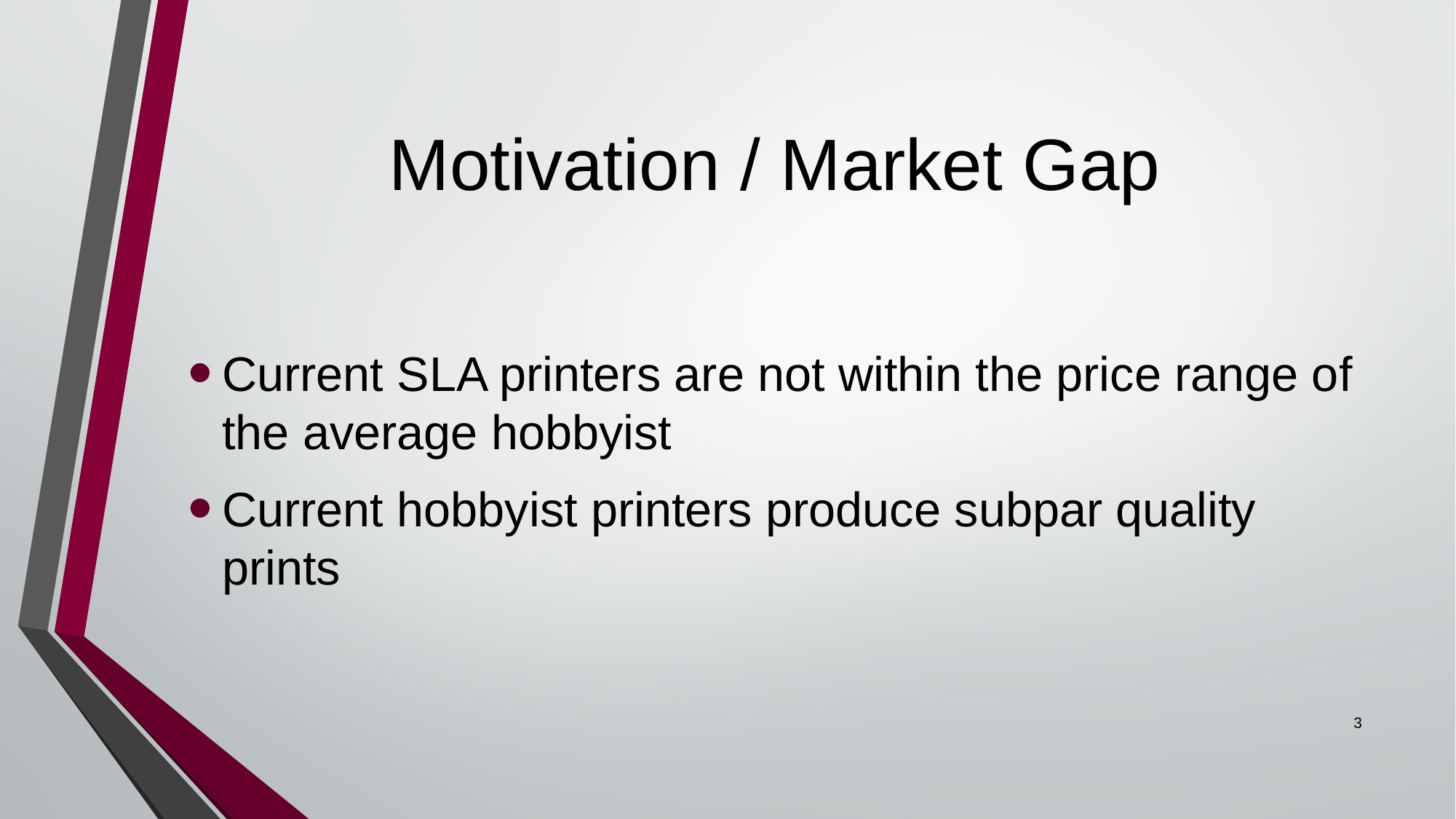

# Motivation / Market Gap
Current SLA printers are not within the price range of the average hobbyist
Current hobbyist printers produce subpar quality prints
3